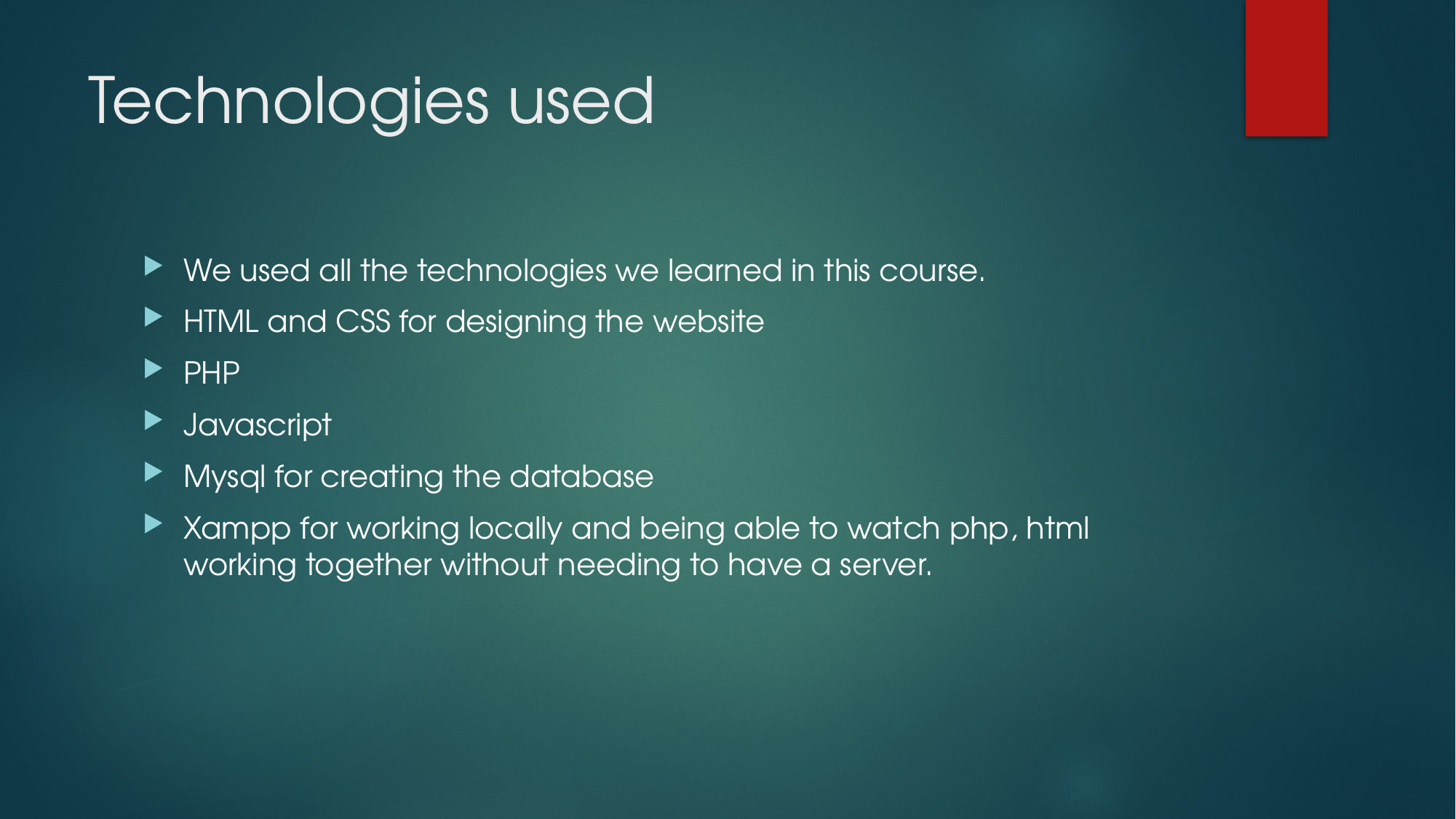

# Technologies used
We used all the technologies we learned in this course.
HTML and CSS for designing the website
PHP
Javascript
Mysql for creating the database
Xampp for working locally and being able to watch php, html working together without needing to have a server.